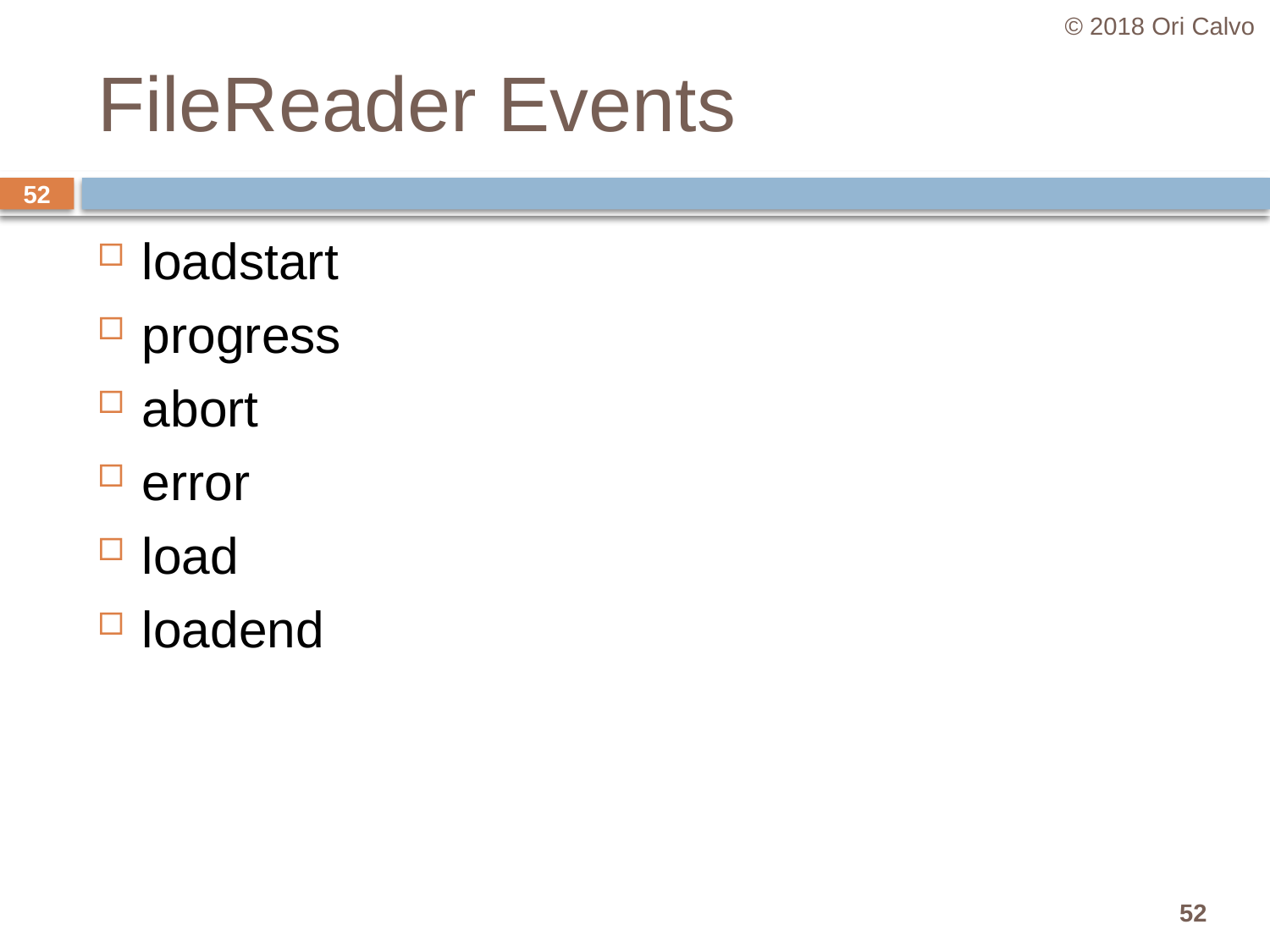

© 2018 Ori Calvo
# FileReader Events
52
loadstart
progress
abort
error
load
loadend